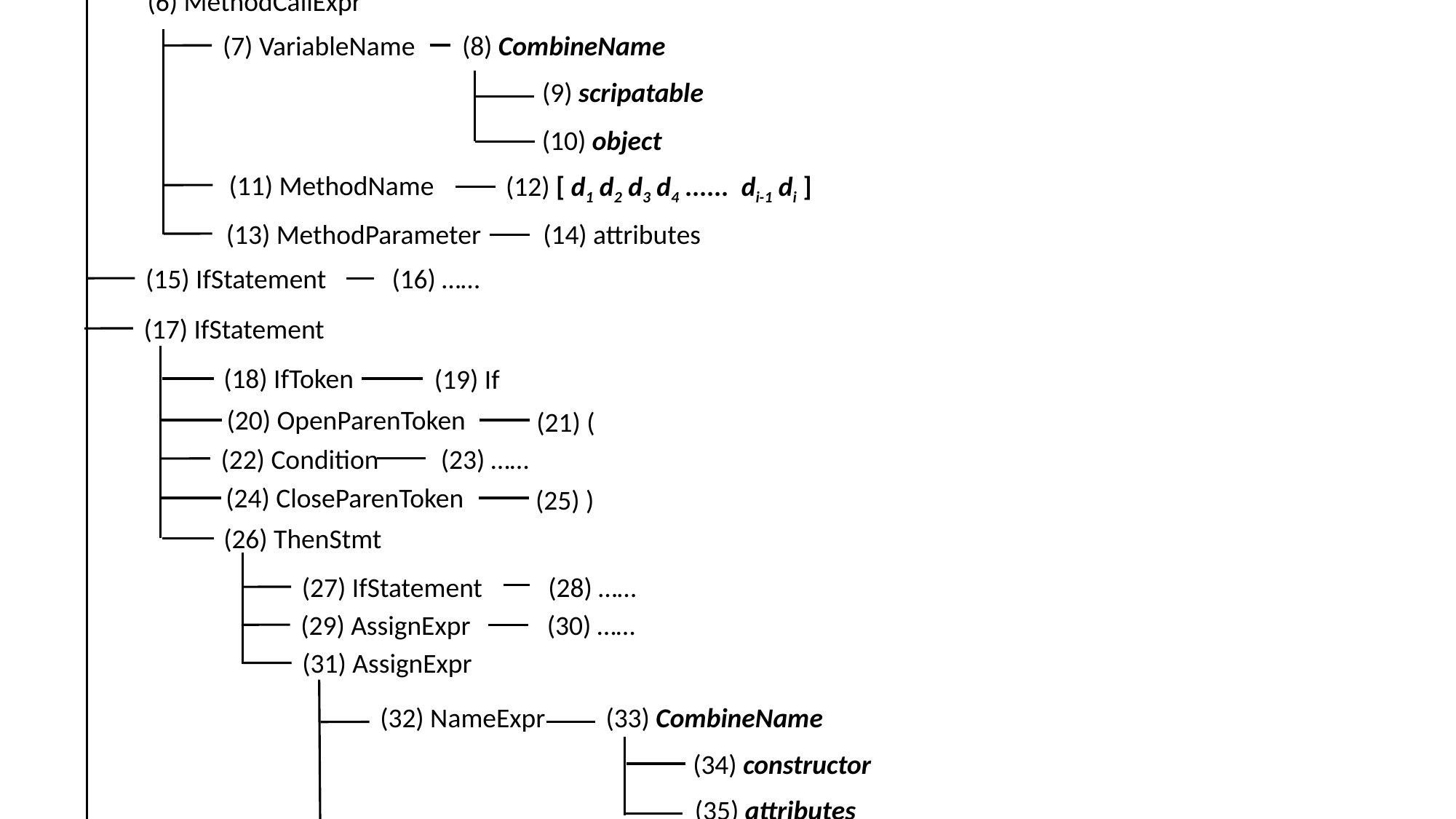

(1) MethodDeclaration
(3) {
(2) BlockBeginToken
(4) IfStatement
(5) ……
(6) MethodCallExpr
(7) VariableName
(8) CombineName
(9) scripatable
(10) object
(11) MethodName
(12) [ d1 d2 d3 d4 ......  di-1 di ]
(13) MethodParameter
(14) attributes
(15) IfStatement
(16) ……
(17) IfStatement
(18) IfToken
(19) If
(20) OpenParenToken
(21) (
(22) Condition
(23) ……
(24) CloseParenToken
(25) )
(26) ThenStmt
(27) IfStatement
(28) ……
(29) AssignExpr
(30) ……
(31) AssignExpr
(32) NameExpr
(33) CombineName
(34) constructor
(35) attributes
(36) Operator
(37) =
(38) NameExpr
(39) attributes
(40) MethodCallExpr
(41) ……